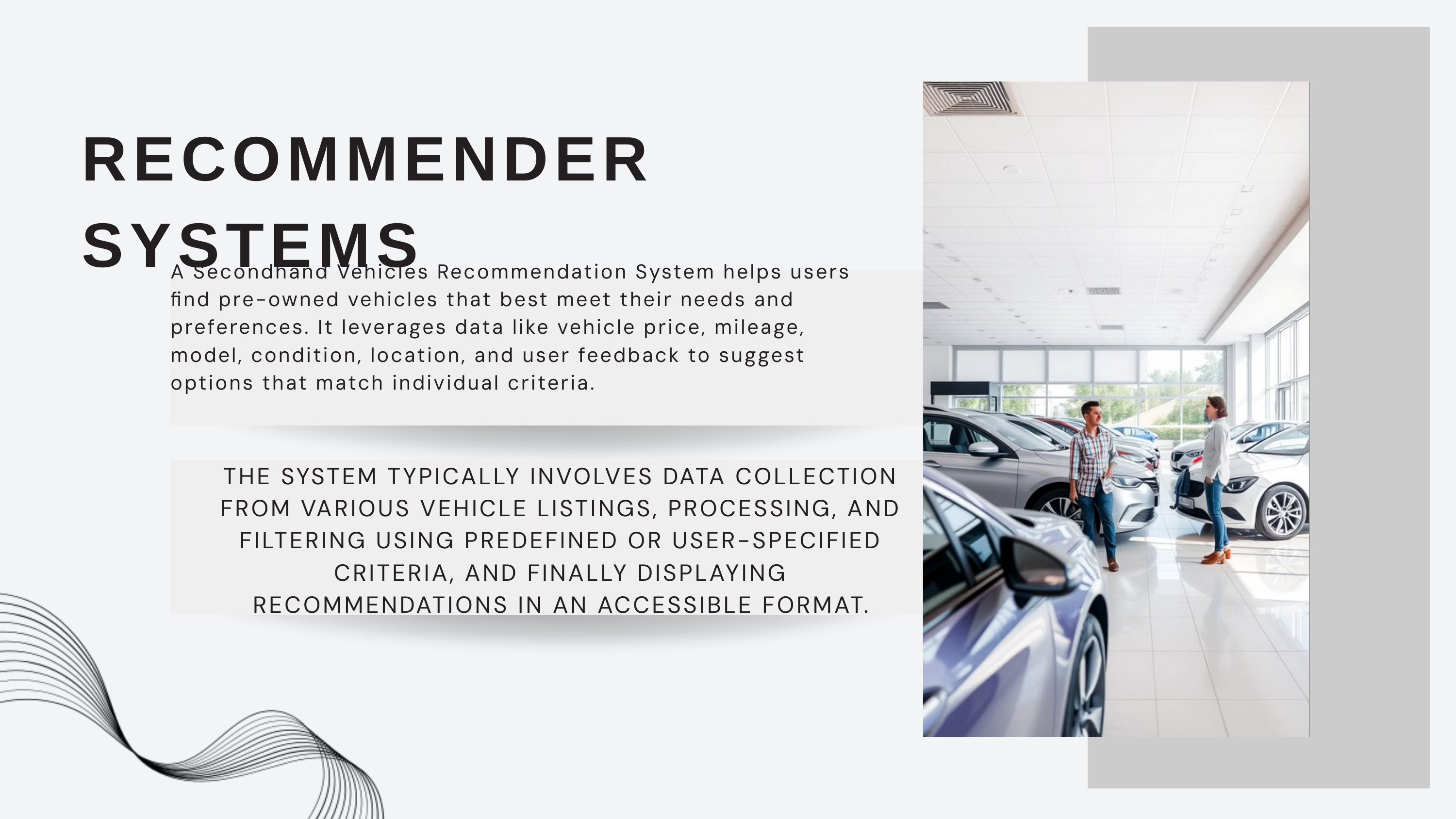

RECOMMENDER SYSTEMS

A Secondhand Vehicles Recommendation System helps users find pre-owned vehicles that best meet their needs and preferences. It leverages data like vehicle price, mileage, model, condition, location, and user feedback to suggest options that match individual criteria.

THE SYSTEM TYPICALLY INVOLVES DATA COLLECTION FROM VARIOUS VEHICLE LISTINGS, PROCESSING, AND FILTERING USING PREDEFINED OR USER-SPECIFIED CRITERIA, AND FINALLY DISPLAYING RECOMMENDATIONS IN AN ACCESSIBLE FORMAT.